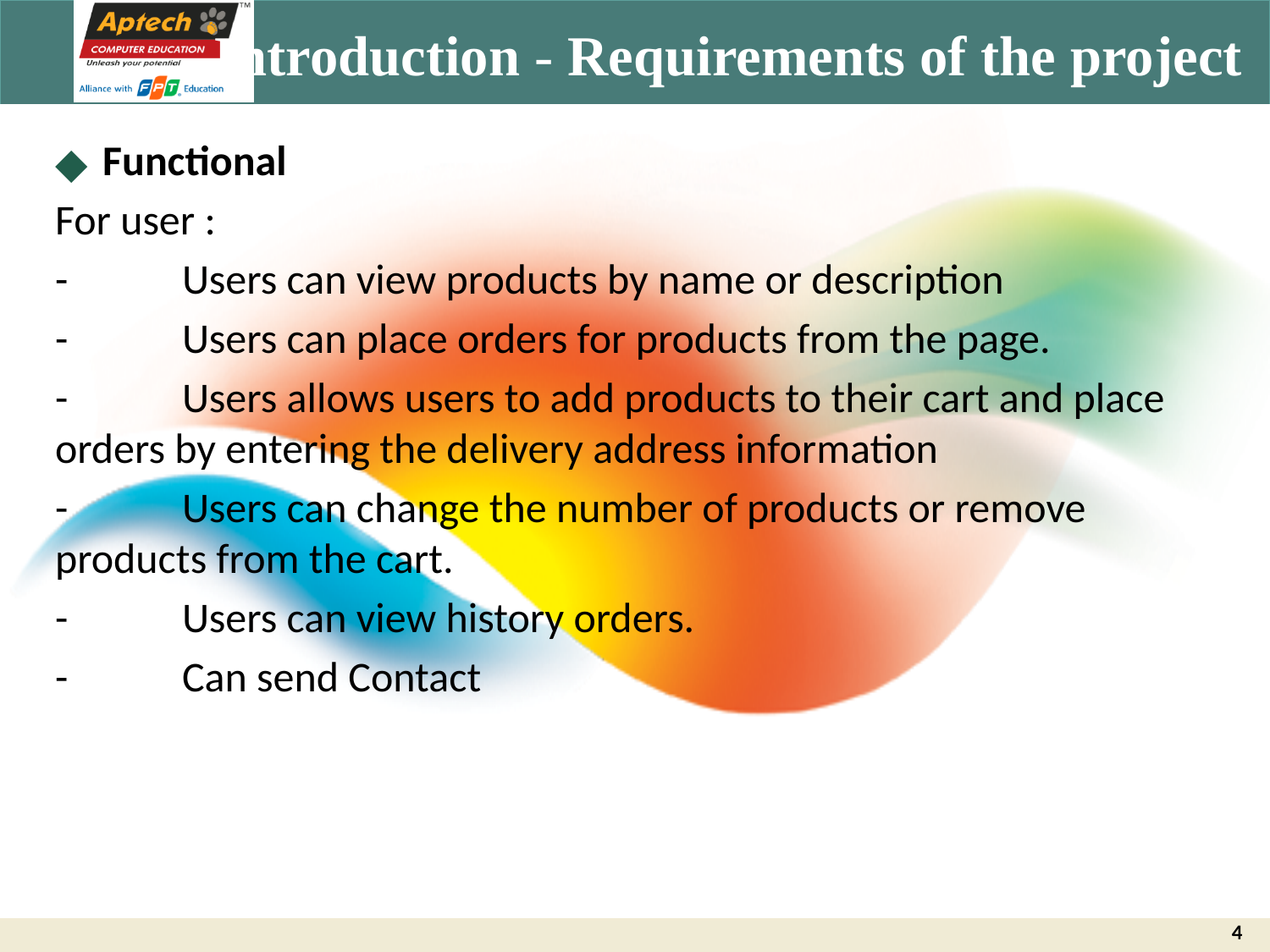

# Introduction - Requirements of the project
Functional
For user :
-	Users can view products by name or description
-	Users can place orders for products from the page.
-	Users allows users to add products to their cart and place orders by entering the delivery address information
-	Users can change the number of products or remove products from the cart.
-	Users can view history orders.
- 	Can send Contact
4